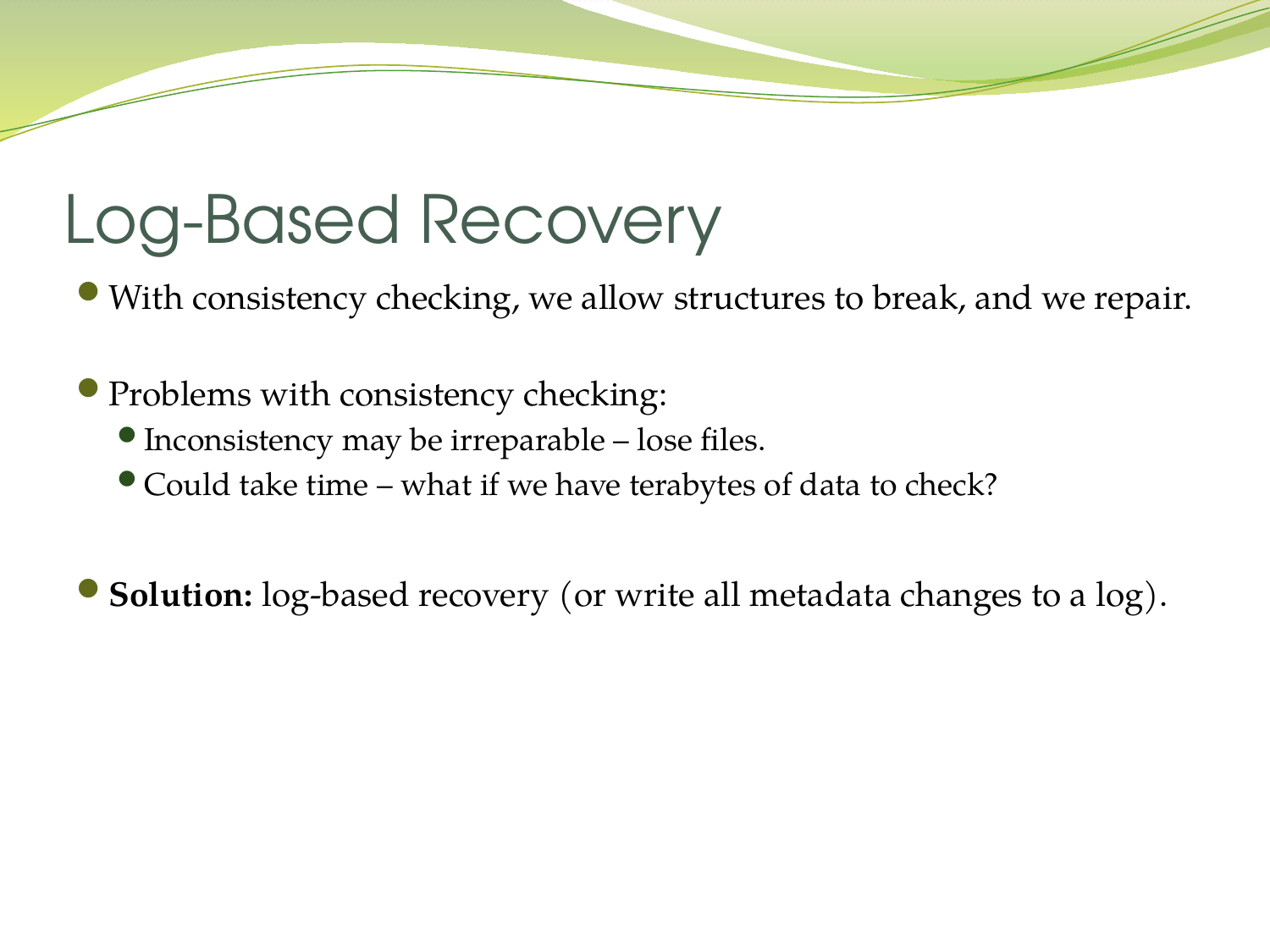

# Log-Based Recovery
With consistency checking, we allow structures to break, and we repair.

Problems with consistency checking:
Inconsistency may be irreparable – lose files.
Could take time – what if we have terabytes of data to check?

Solution: log-based recovery (or write all metadata changes to a log).